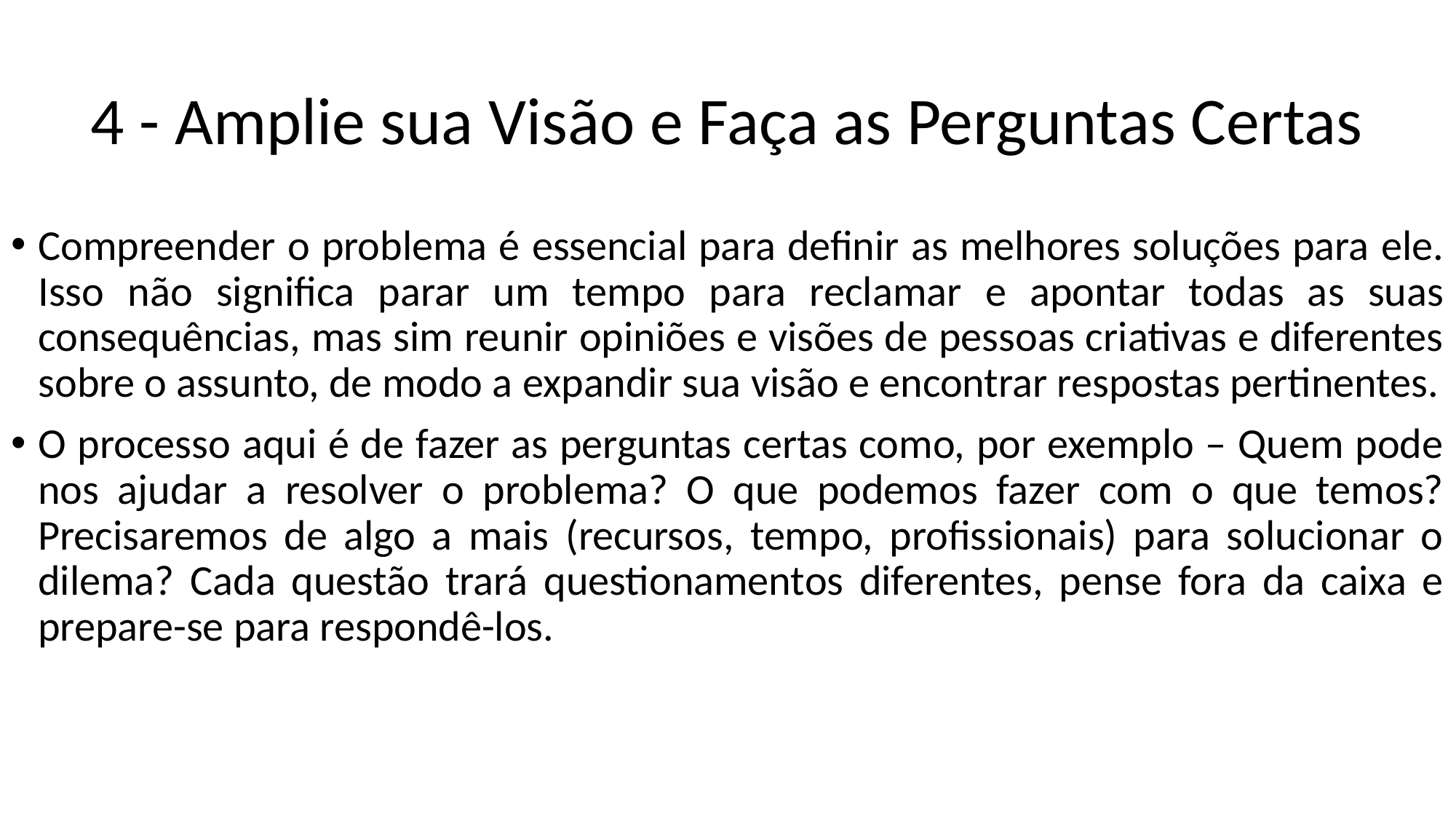

# 4 - Amplie sua Visão e Faça as Perguntas Certas
Compreender o problema é essencial para definir as melhores soluções para ele. Isso não significa parar um tempo para reclamar e apontar todas as suas consequências, mas sim reunir opiniões e visões de pessoas criativas e diferentes sobre o assunto, de modo a expandir sua visão e encontrar respostas pertinentes.
O processo aqui é de fazer as perguntas certas como, por exemplo – Quem pode nos ajudar a resolver o problema? O que podemos fazer com o que temos? Precisaremos de algo a mais (recursos, tempo, profissionais) para solucionar o dilema? Cada questão trará questionamentos diferentes, pense fora da caixa e prepare-se para respondê-los.